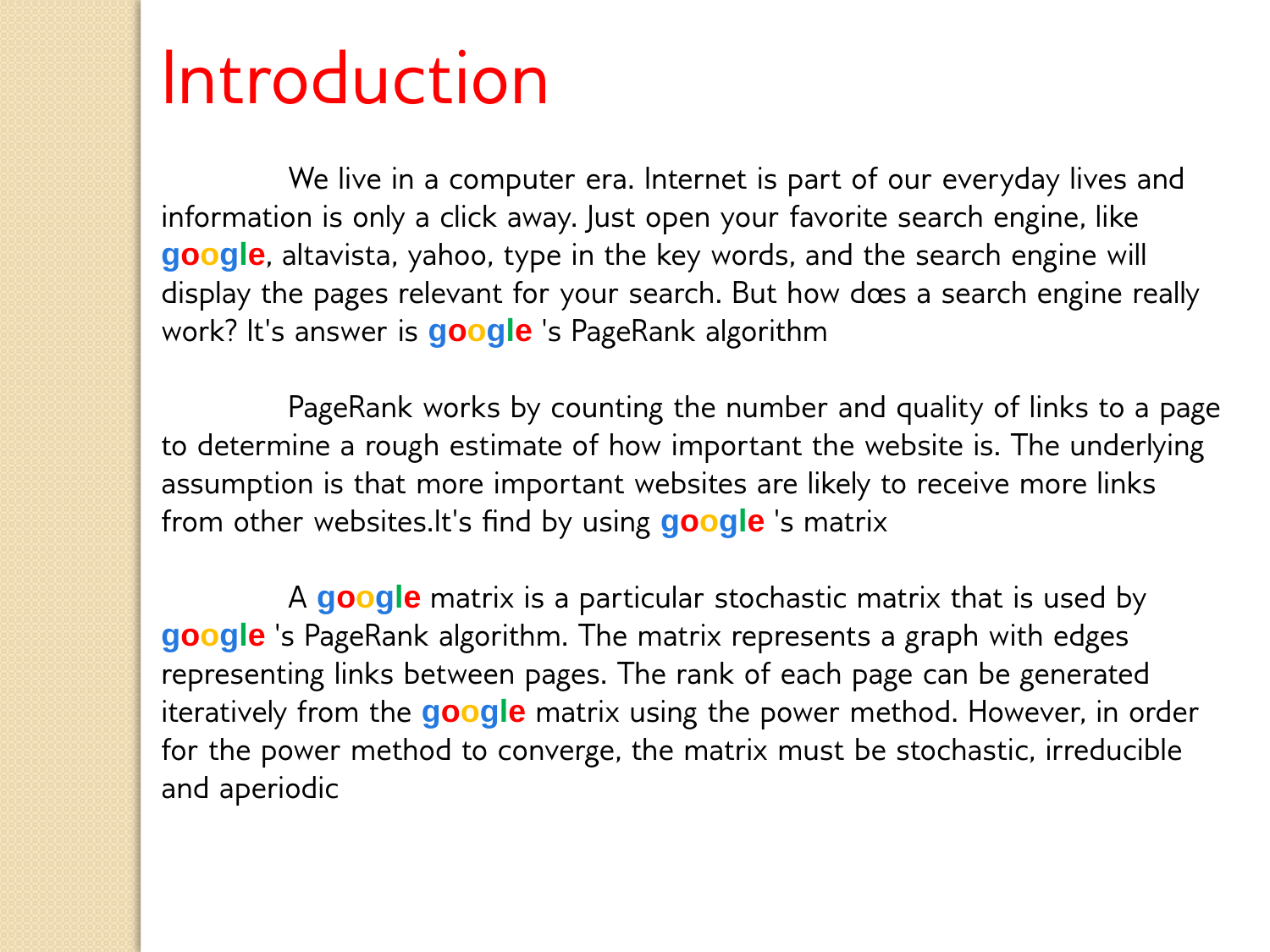

Introduction

	We live in a computer era. Internet is part of our everyday lives and information is only a click away. Just open your favorite search engine, like google, altavista, yahoo, type in the key words, and the search engine will display the pages relevant for your search. But how does a search engine really work? It's answer is google 's PageRank algorithm

	PageRank works by counting the number and quality of links to a page to determine a rough estimate of how important the website is. The underlying assumption is that more important websites are likely to receive more links from other websites.It's find by using google 's matrix

	A google matrix is a particular stochastic matrix that is used by google 's PageRank algorithm. The matrix represents a graph with edges representing links between pages. The rank of each page can be generated iteratively from the google matrix using the power method. However, in order for the power method to converge, the matrix must be stochastic, irreducible and aperiodic